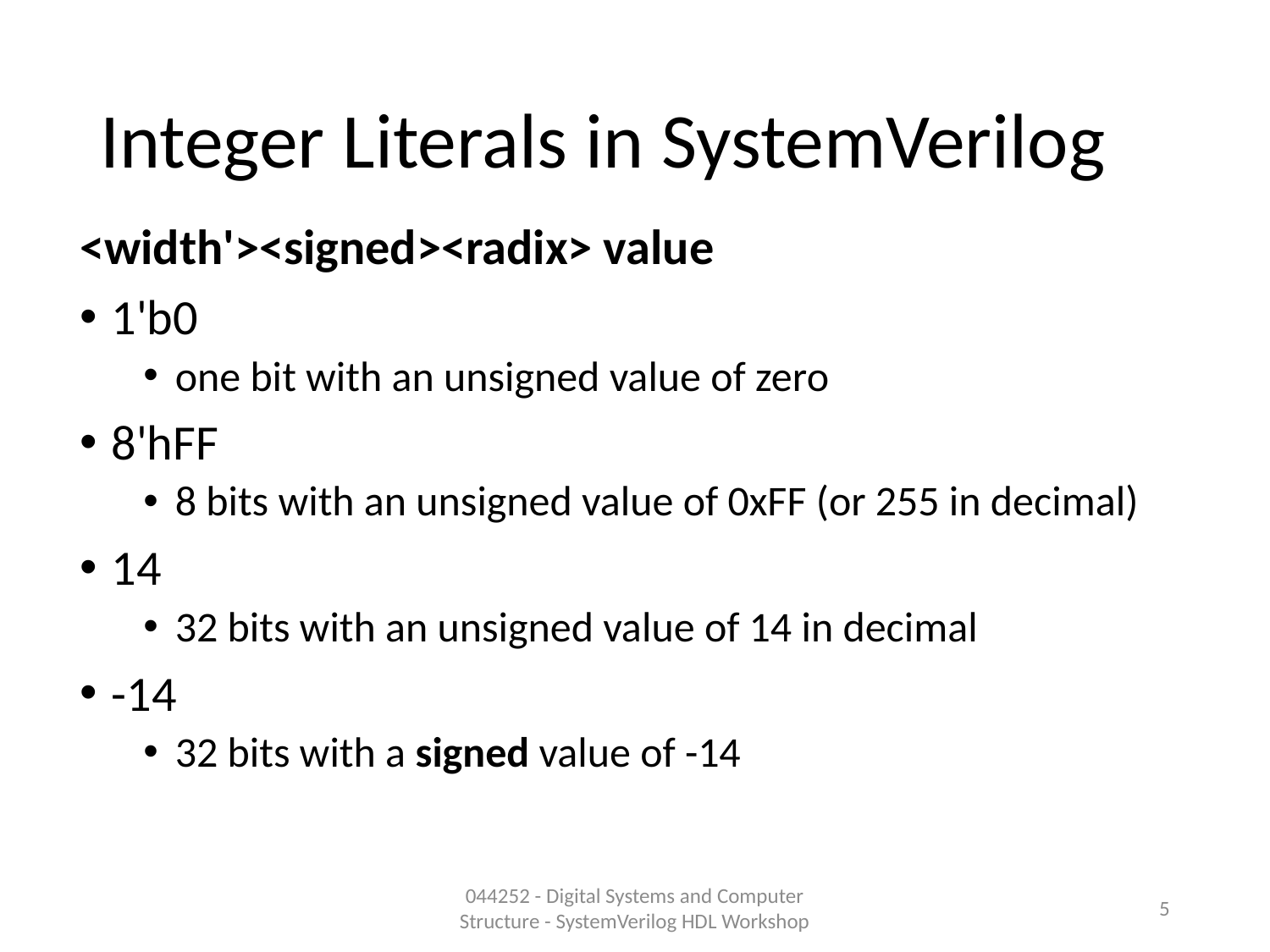

# Integer Literals in SystemVerilog
<width'><signed><radix> value
1'b0
one bit with an unsigned value of zero
8'hFF
8 bits with an unsigned value of 0xFF (or 255 in decimal)
14
32 bits with an unsigned value of 14 in decimal
-14
32 bits with a signed value of -14

044252 - Digital Systems and Computer Structure - SystemVerilog HDL Workshop
5